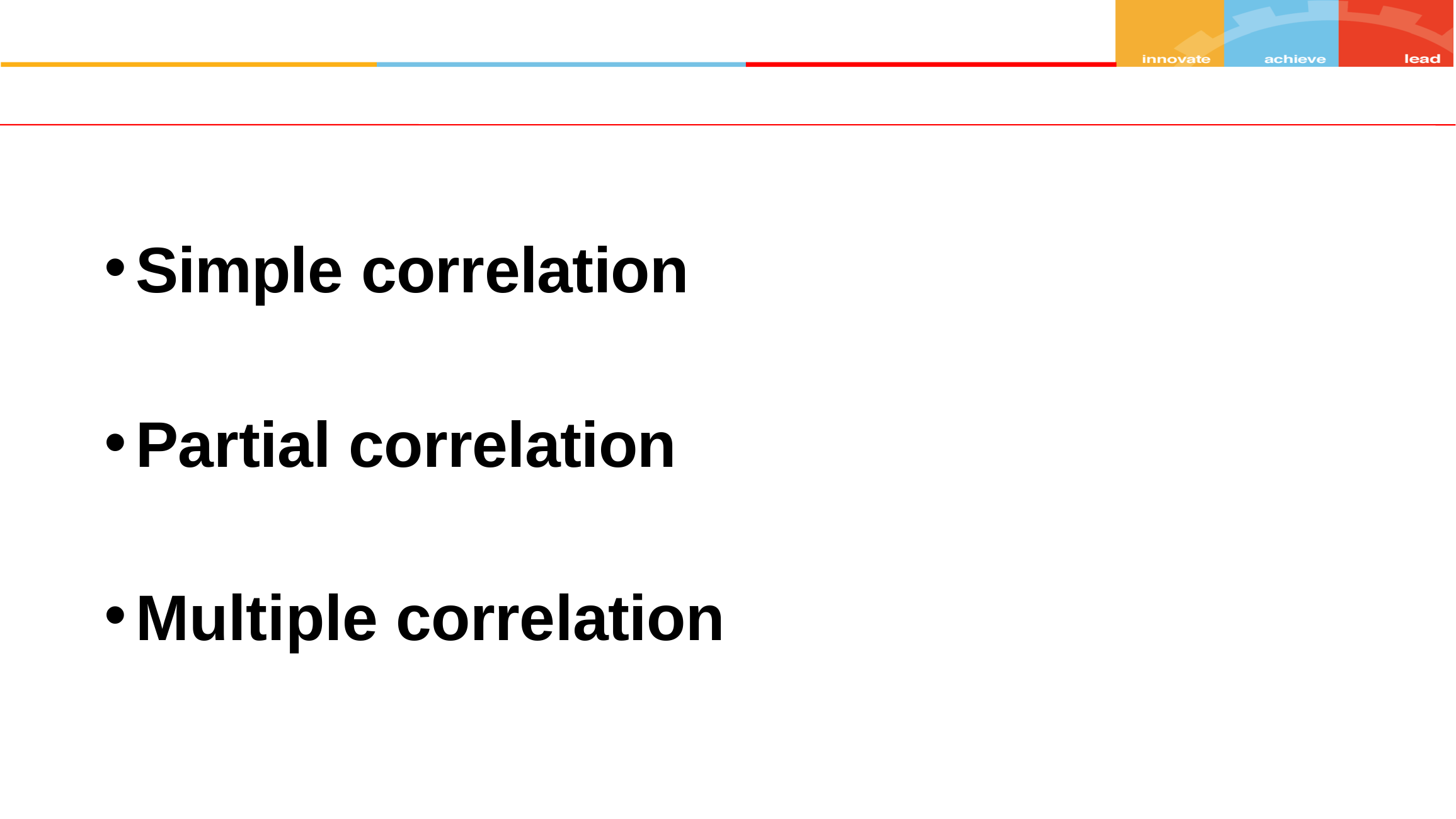

Simple correlation

Partial correlation

Multiple correlation
|